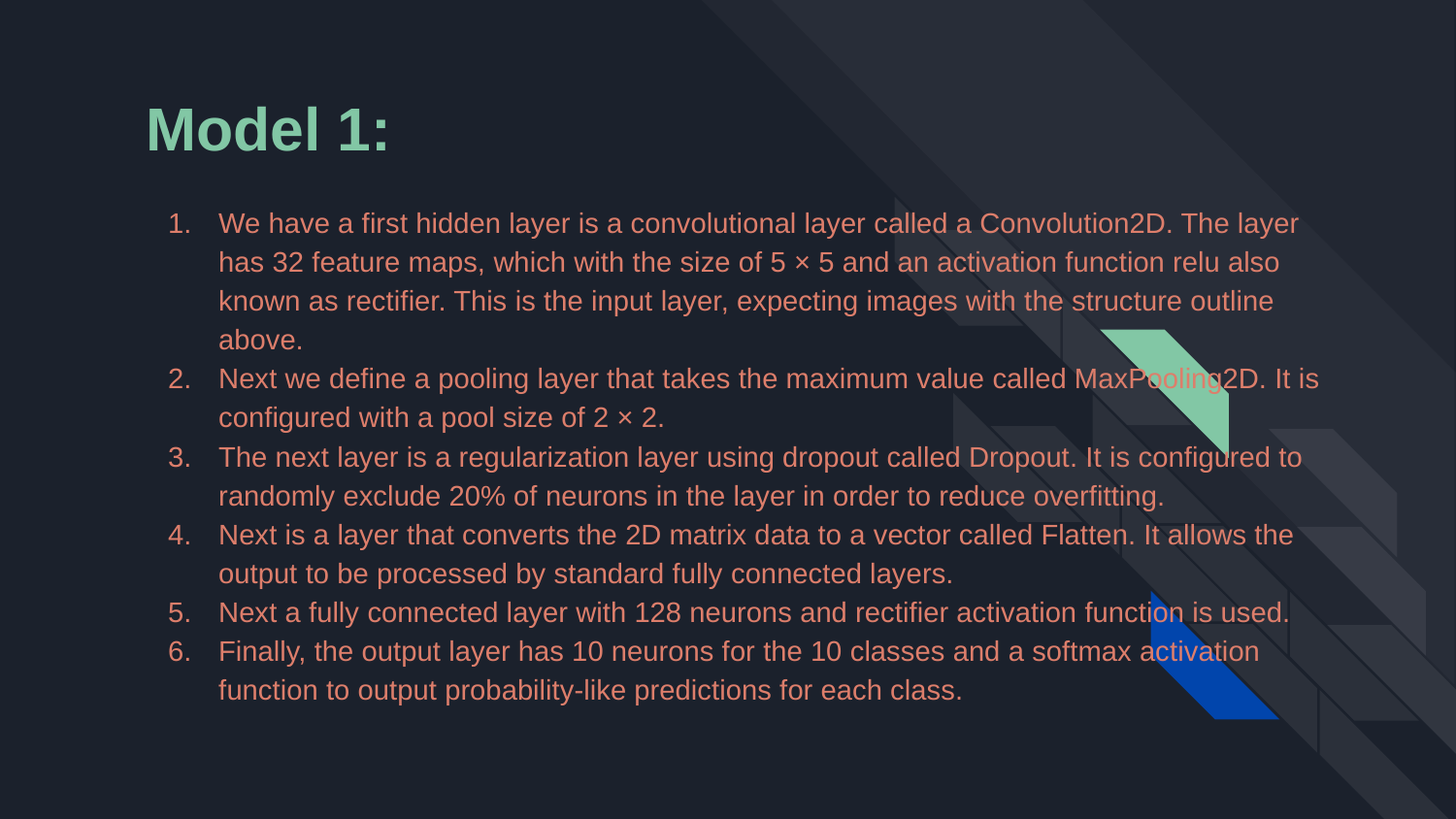

# Model 1:
We have a first hidden layer is a convolutional layer called a Convolution2D. The layer has 32 feature maps, which with the size of 5 × 5 and an activation function relu also known as rectifier. This is the input layer, expecting images with the structure outline above.
Next we define a pooling layer that takes the maximum value called MaxPooling2D. It is configured with a pool size of 2 × 2.
The next layer is a regularization layer using dropout called Dropout. It is configured to randomly exclude 20% of neurons in the layer in order to reduce overfitting.
Next is a layer that converts the 2D matrix data to a vector called Flatten. It allows the output to be processed by standard fully connected layers.
Next a fully connected layer with 128 neurons and rectifier activation function is used.
Finally, the output layer has 10 neurons for the 10 classes and a softmax activation function to output probability-like predictions for each class.